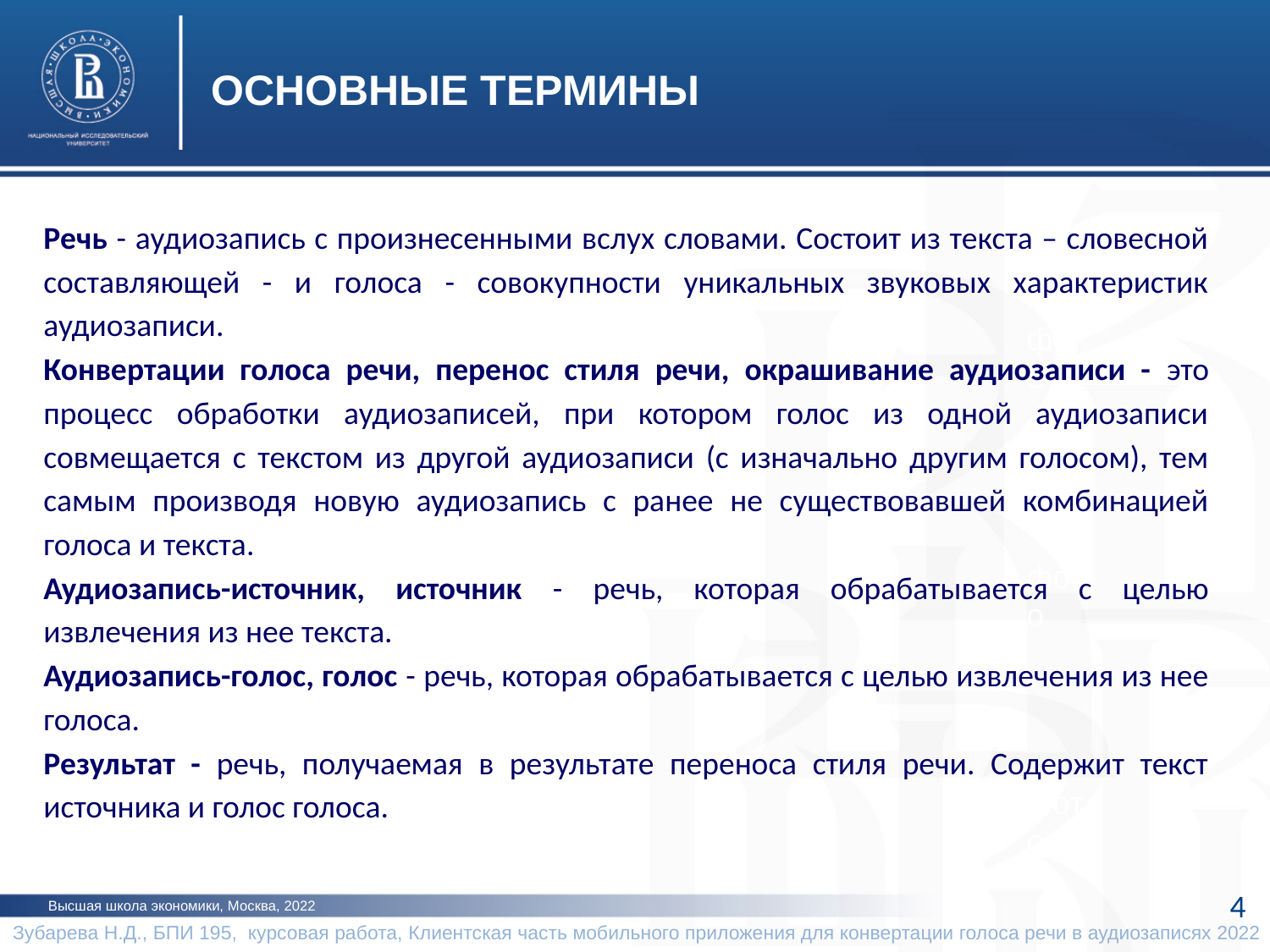

ОСНОВНЫЕ ТЕРМИНЫ
Речь - аудиозапись с произнесенными вслух словами. Состоит из текста – словесной составляющей - и голоса - совокупности уникальных звуковых характеристик аудиозаписи.
Конвертации голоса речи, перенос стиля речи, окрашивание аудиозаписи - это процесс обработки аудиозаписей, при котором голос из одной аудиозаписи совмещается с текстом из другой аудиозаписи (с изначально другим голосом), тем самым производя новую аудиозапись с ранее не существовавшей комбинацией голоса и текста.
Аудиозапись-источник, источник - речь, которая обрабатывается с целью извлечения из нее текста.
Аудиозапись-голос, голос - речь, которая обрабатывается с целью извлечения из нее голоса.
Результат - речь, получаемая в результате переноса стиля речи. Содержит текст источника и голос голоса.

фото
фото
фото
4
Высшая школа экономики, Москва, 2022
Зубарева Н.Д., БПИ 195,  курсовая работа, Клиентская часть мобильного приложения для конвертации голоса речи в аудиозаписях 2022